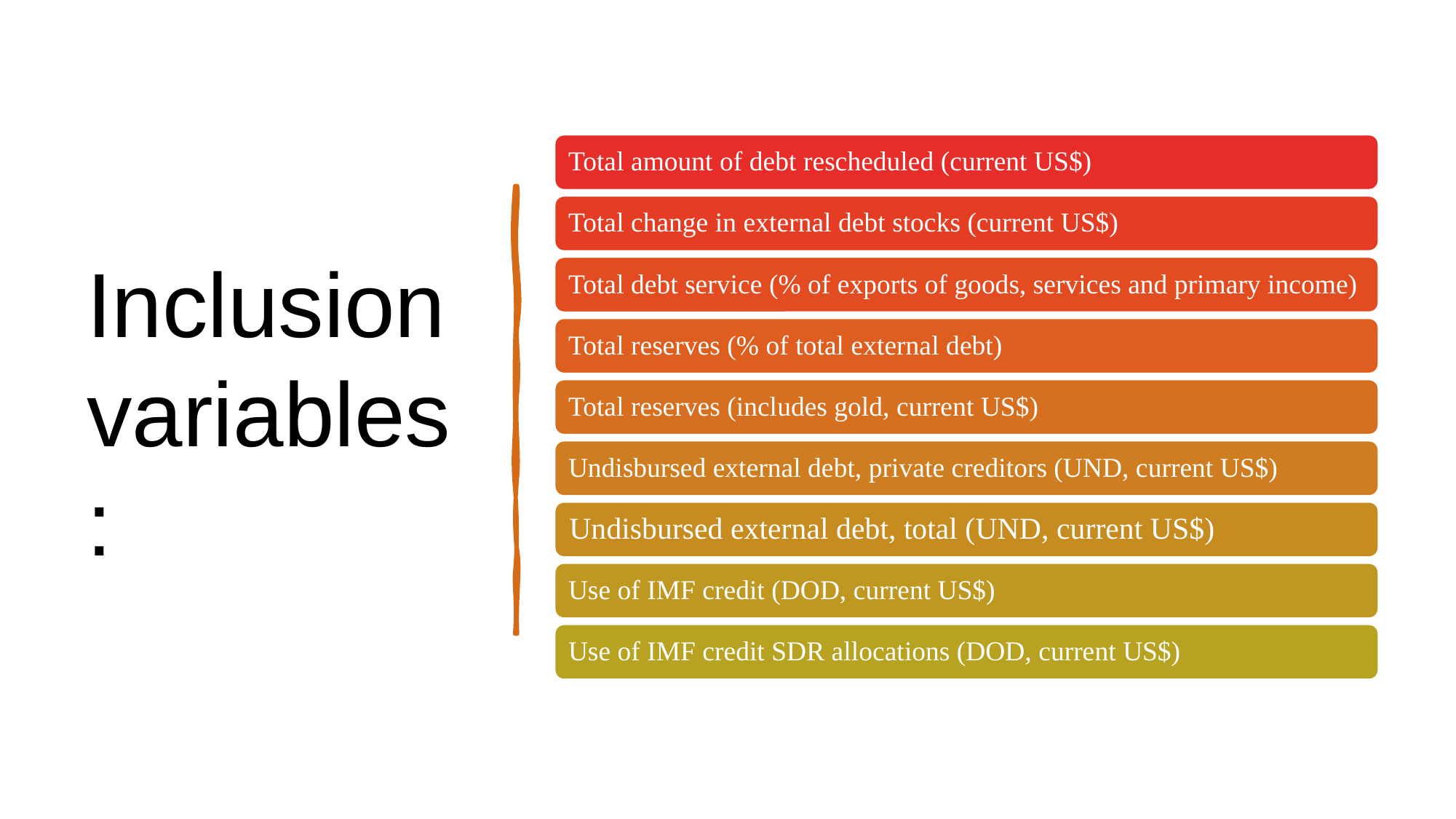

Total amount of debt rescheduled (current US$)
Total change in external debt stocks (current US$)
Total debt service (% of exports of goods, services and primary income)
Total reserves (% of total external debt)
Total reserves (includes gold, current US$)
Undisbursed external debt, private creditors (UND, current US$)
Undisbursed external debt, total (UND, current US$)
Use of IMF credit (DOD, current US$)
Use of IMF credit SDR allocations (DOD, current US$)
# Inclusion variables: